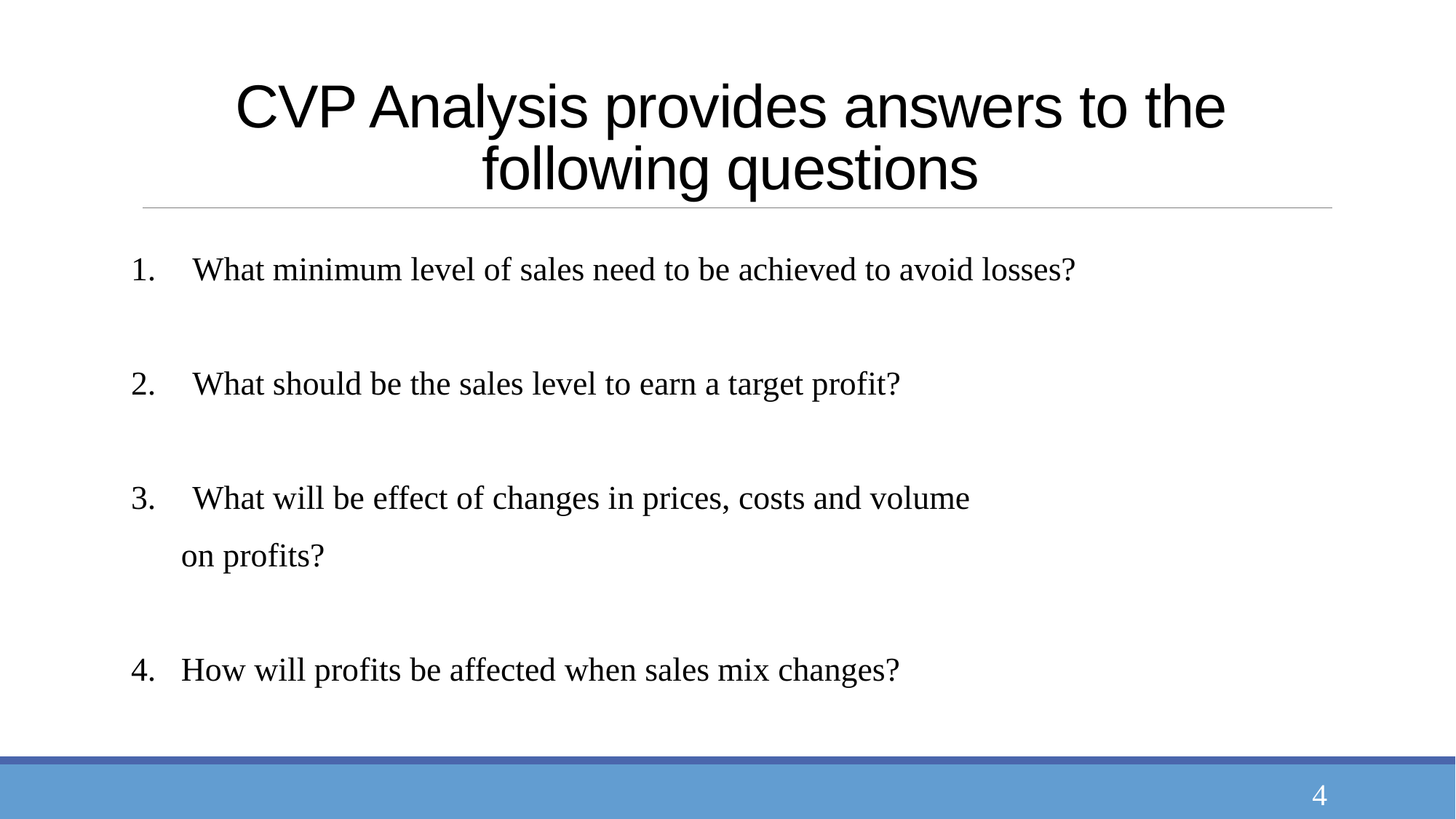

# CVP Analysis provides answers to the following questions
What minimum level of sales need to be achieved to avoid losses?

What should be the sales level to earn a target profit?

What will be effect of changes in prices, costs and volume
      on profits?

4.   How will profits be affected when sales mix changes?

4